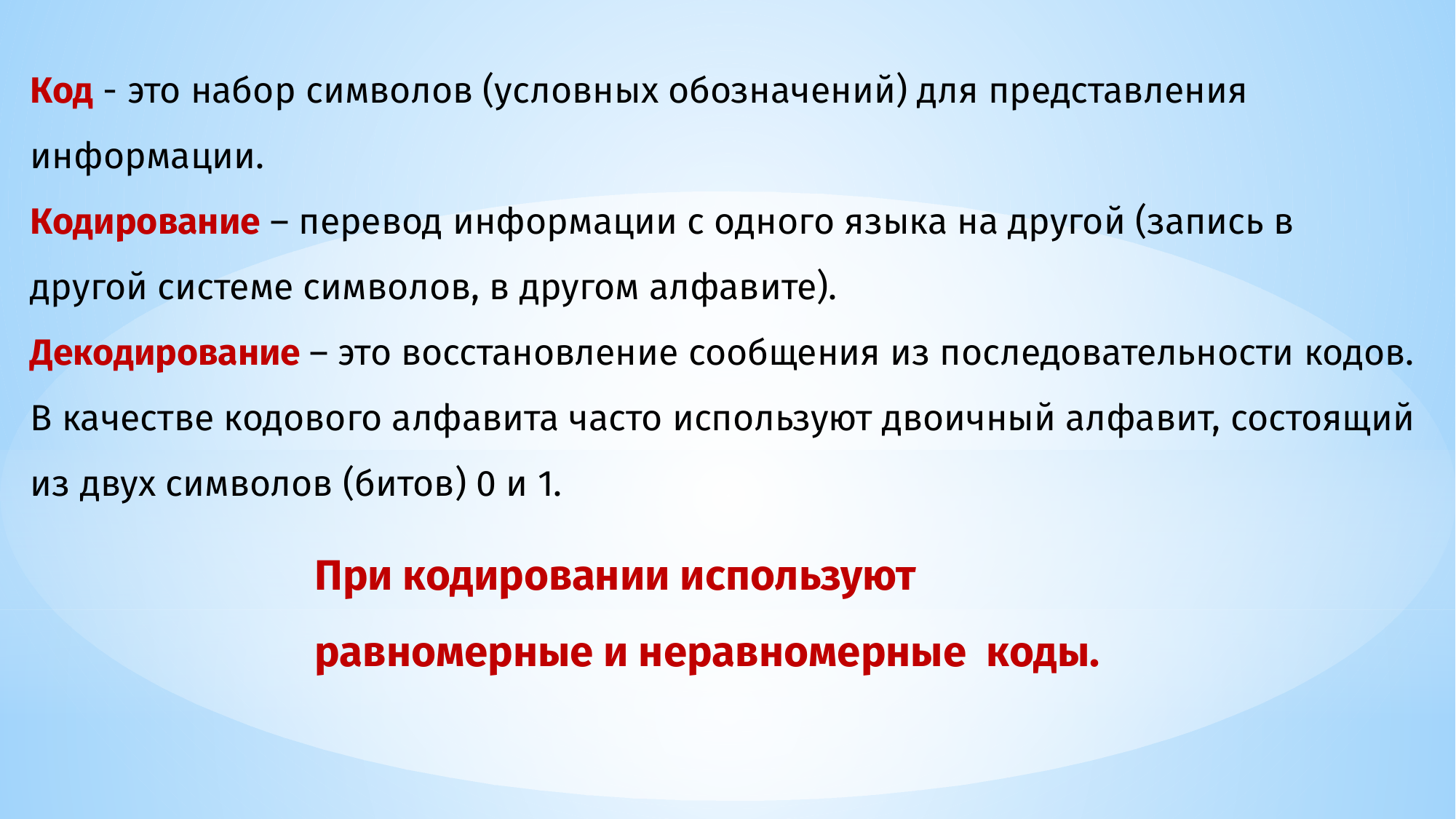

Код - это набор символов (условных обозначений) для представления информации.
Кодирование – перевод информации с одного языка на другой (запись в другой системе символов, в другом алфавите).
Декодирование – это восстановление сообщения из последовательности кодов.
В качестве кодового алфавита часто используют двоичный алфавит, состоящий из двух символов (битов) 0 и 1.

При кодировании используют
равномерные и неравномерные  коды.